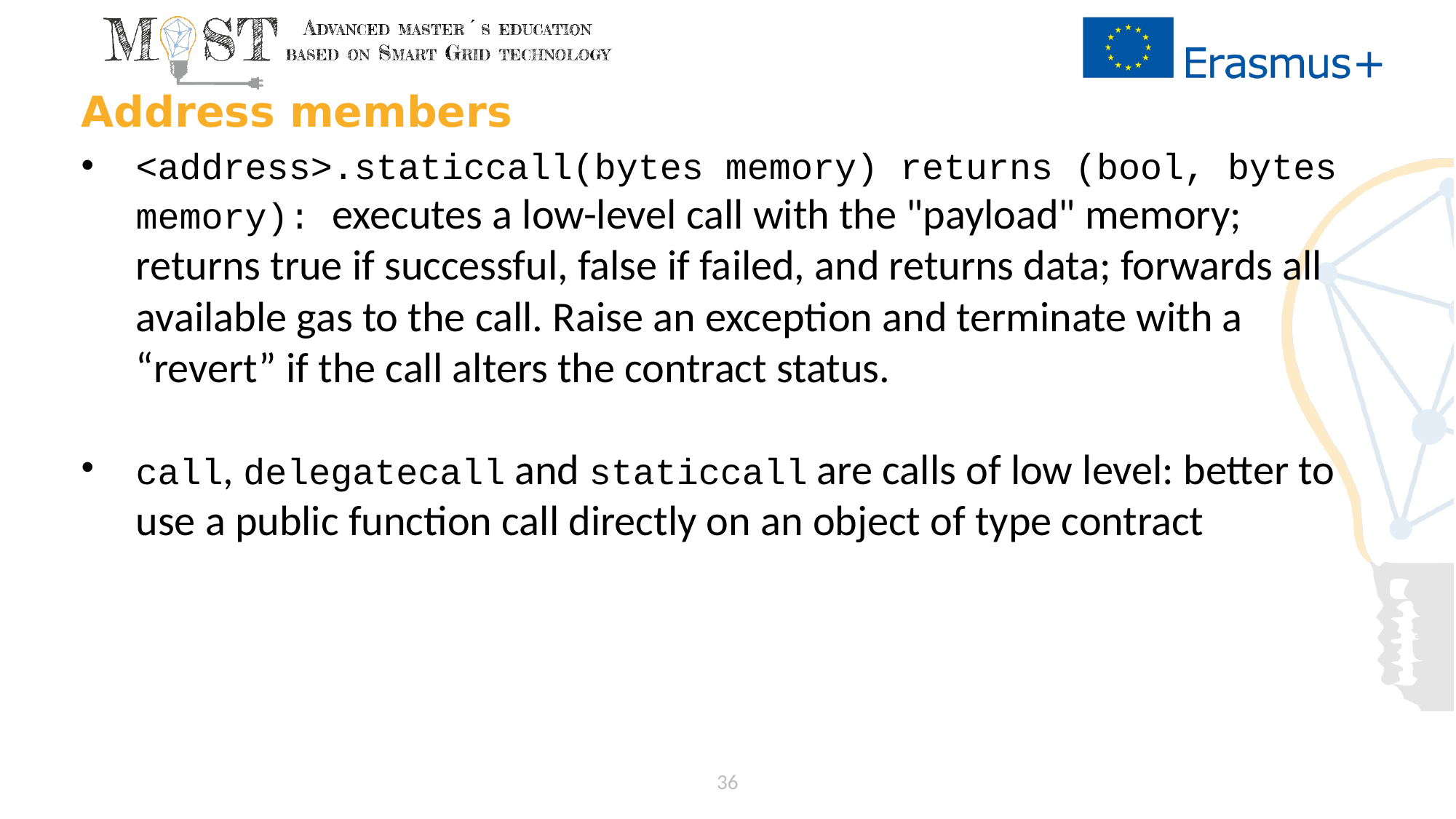

# Address members
<address>.staticcall(bytes memory) returns (bool, bytes memory): executes a low-level call with the "payload" memory; returns true if successful, false if failed, and returns data; forwards all available gas to the call. Raise an exception and terminate with a “revert” if the call alters the contract status.

call, delegatecall and staticcall are calls of low level: better to use a public function call directly on an object of type contract
36